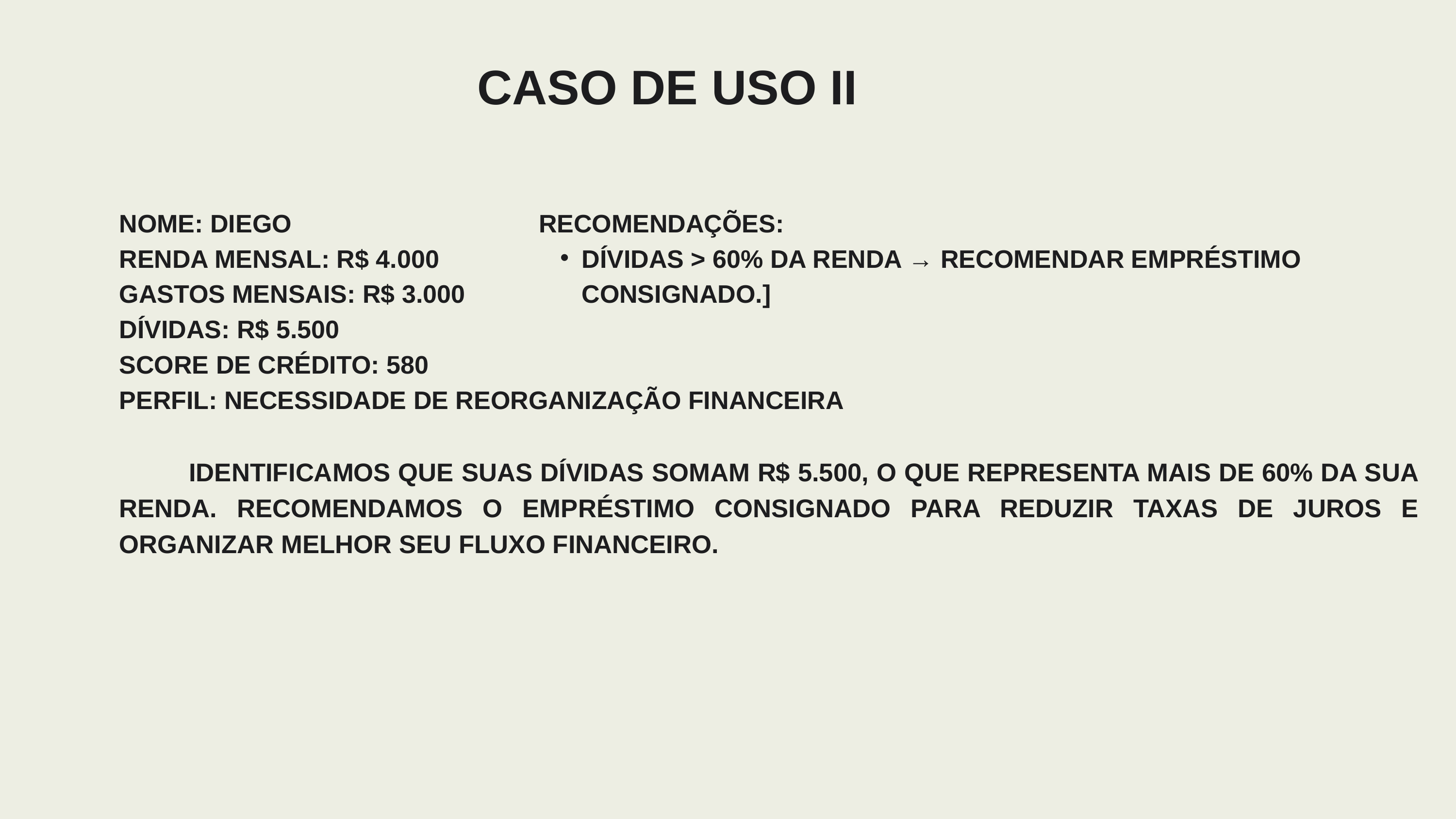

CASO DE USO II
NOME: DIEGO
RENDA MENSAL: R$ 4.000
GASTOS MENSAIS: R$ 3.000
DÍVIDAS: R$ 5.500
SCORE DE CRÉDITO: 580
PERFIL: NECESSIDADE DE REORGANIZAÇÃO FINANCEIRA

RECOMENDAÇÕES:
DÍVIDAS > 60% DA RENDA → RECOMENDAR EMPRÉSTIMO CONSIGNADO.]

         IDENTIFICAMOS QUE SUAS DÍVIDAS SOMAM R$ 5.500, O QUE REPRESENTA MAIS DE 60% DA SUA RENDA. RECOMENDAMOS O EMPRÉSTIMO CONSIGNADO PARA REDUZIR TAXAS DE JUROS E ORGANIZAR MELHOR SEU FLUXO FINANCEIRO.